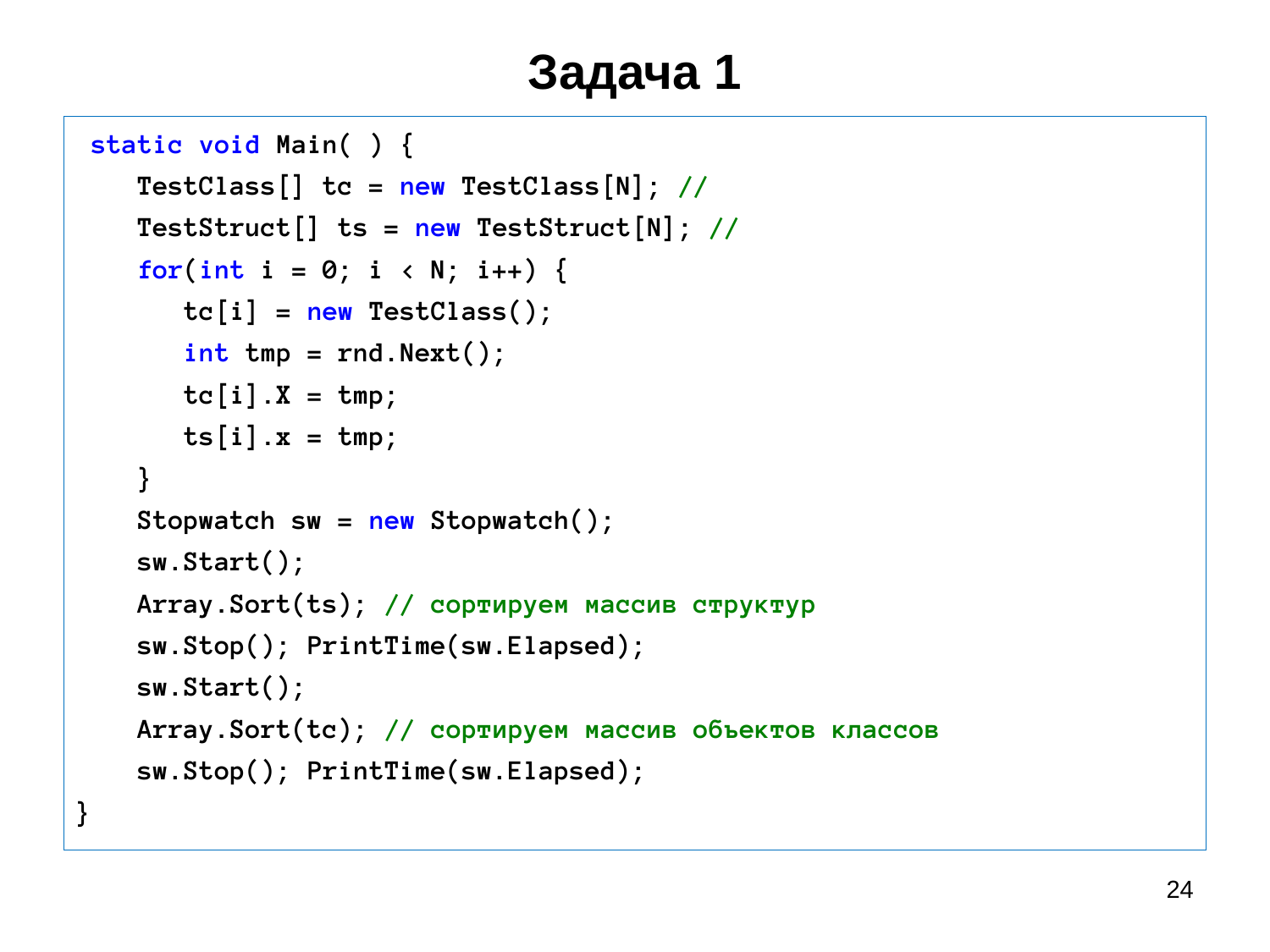

# Задача 1
 static void Main( ) {
    TestClass[] tc = new TestClass[N]; //
    TestStruct[] ts = new TestStruct[N]; //
    for(int i = 0; i < N; i++) {
       tc[i] = new TestClass();
       int tmp = rnd.Next();
       tc[i].X = tmp;
       ts[i].x = tmp;
    }
    Stopwatch sw = new Stopwatch();
    sw.Start();
    Array.Sort(ts); // сортируем массив структур
    sw.Stop(); PrintTime(sw.Elapsed);
    sw.Start();
    Array.Sort(tc); // сортируем массив объектов классов
    sw.Stop(); PrintTime(sw.Elapsed);
}

24